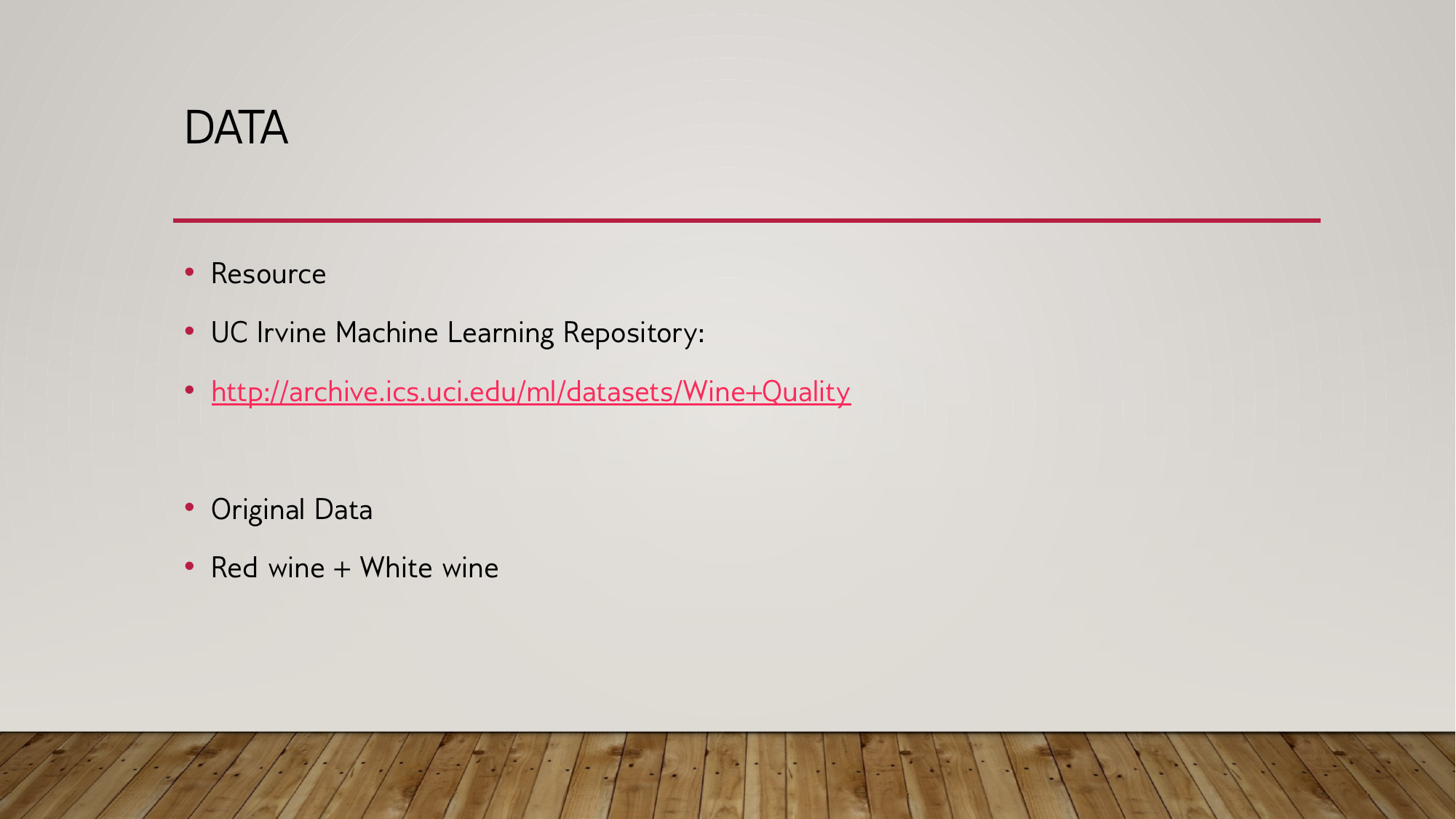

# Data
Resource
UC Irvine Machine Learning Repository:
http://archive.ics.uci.edu/ml/datasets/Wine+Quality

Original Data
Red wine + White wine